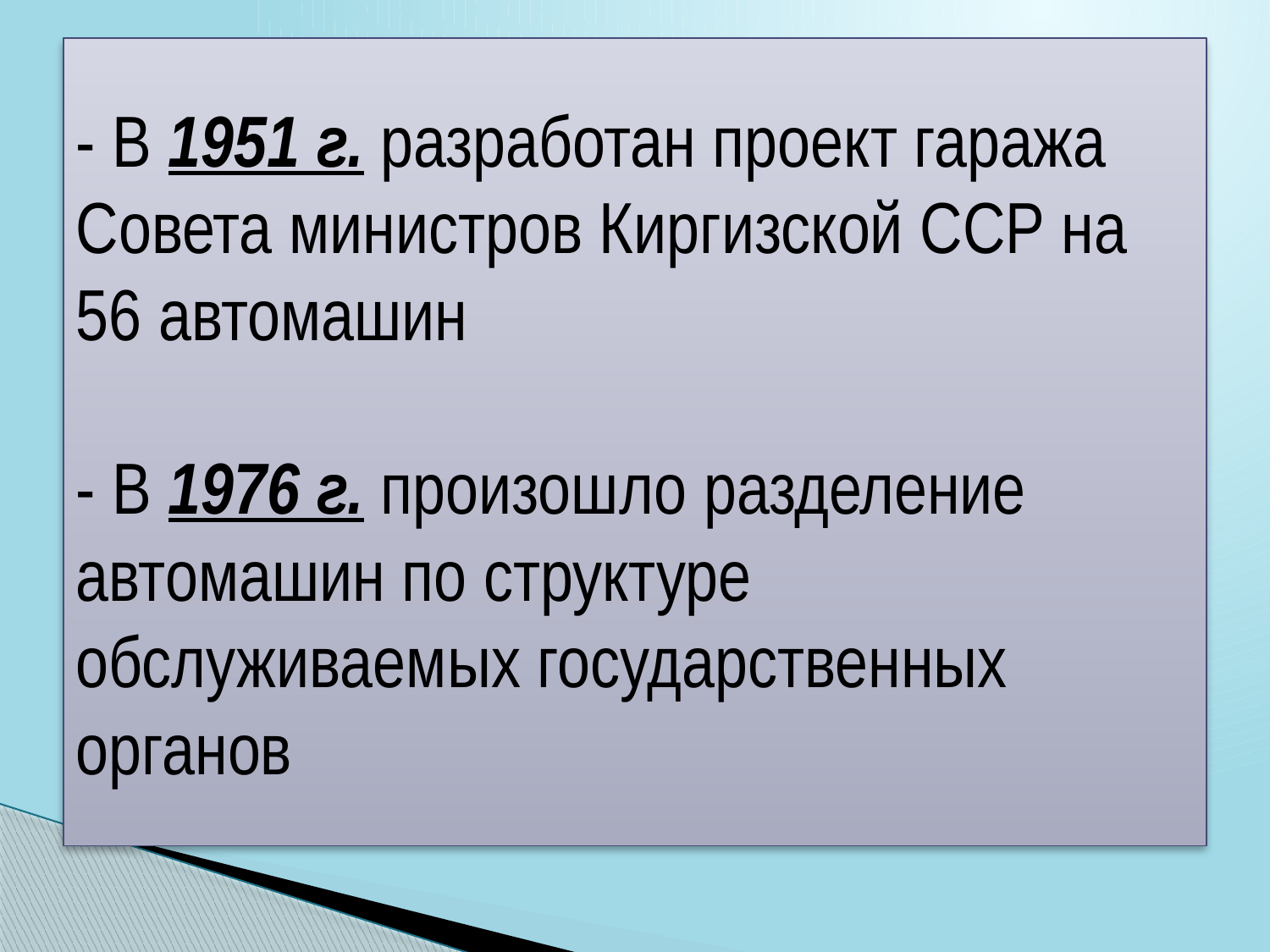

# - В 1951 г. разработан проект гаража Совета министров Киргизской ССР на 56 автомашин - В 1976 г. произошло разделение автомашин по структуре обслуживаемых государственных органов